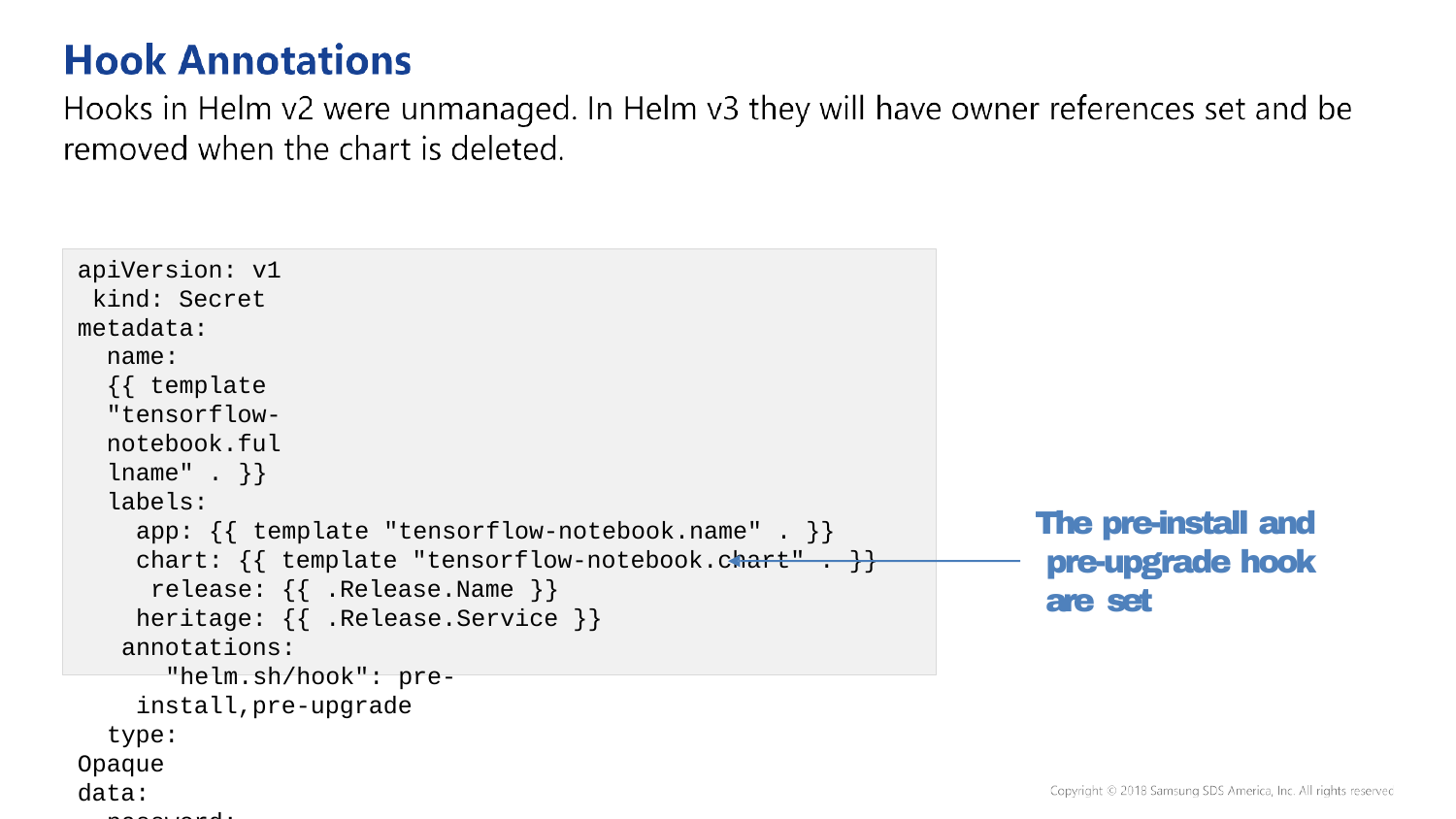

apiVersion: v1  kind: Secret  metadata:
name: {{ template "tensorflow-notebook.fullname" . }}
labels:
app: {{ template "tensorflow-notebook.name" . }}  chart: {{ template "tensorflow-notebook.chart" . }}  release: {{ .Release.Name }}
heritage: {{ .Release.Service }}  annotations:
"helm.sh/hook": pre-install,pre-upgrade
type: Opaque  data:
password: {{ .Values.jupyter.password | b64enc | quote }}
The pre-install and  pre-upgrade hook  are set